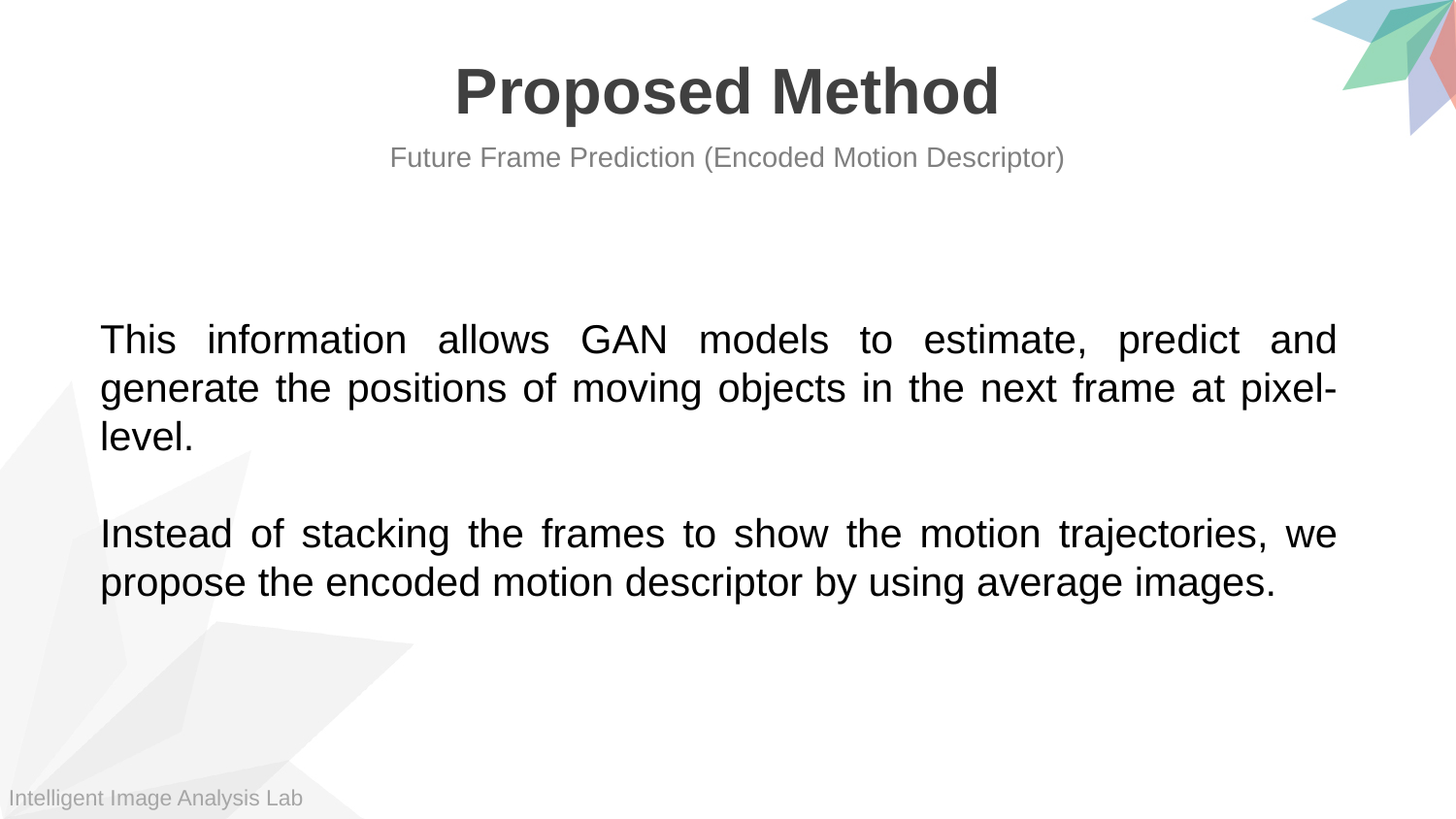

Proposed Method
Future Frame Prediction (Encoded Motion Descriptor)
This information allows GAN models to estimate, predict and generate the positions of moving objects in the next frame at pixel-level.

Instead of stacking the frames to show the motion trajectories, we propose the encoded motion descriptor by using average images.